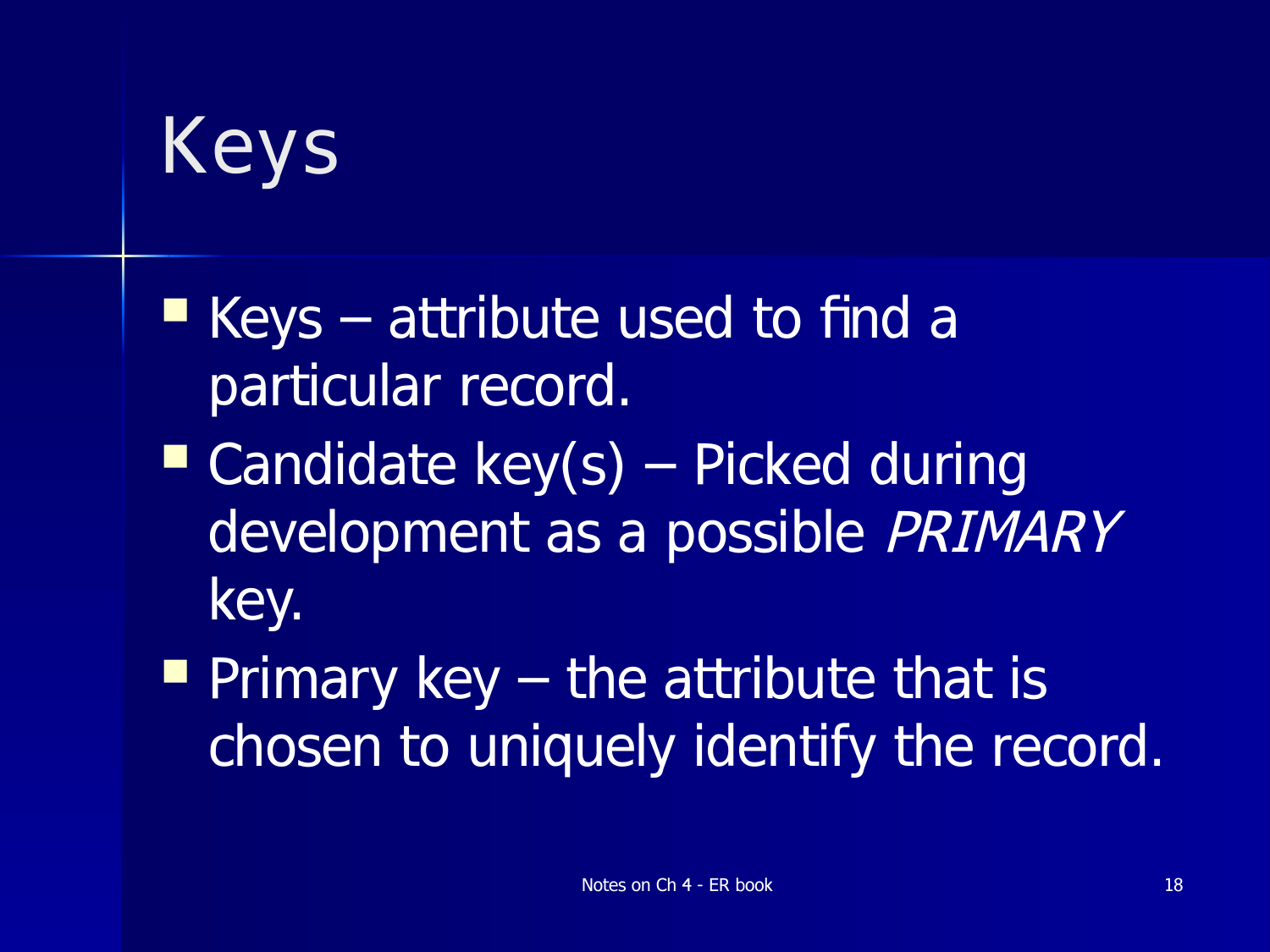

# Keys
Keys – attribute used to find a particular record.
Candidate key(s) – Picked during development as a possible PRIMARY key.
Primary key – the attribute that is chosen to uniquely identify the record.
Notes on Ch 4 - ER book
18